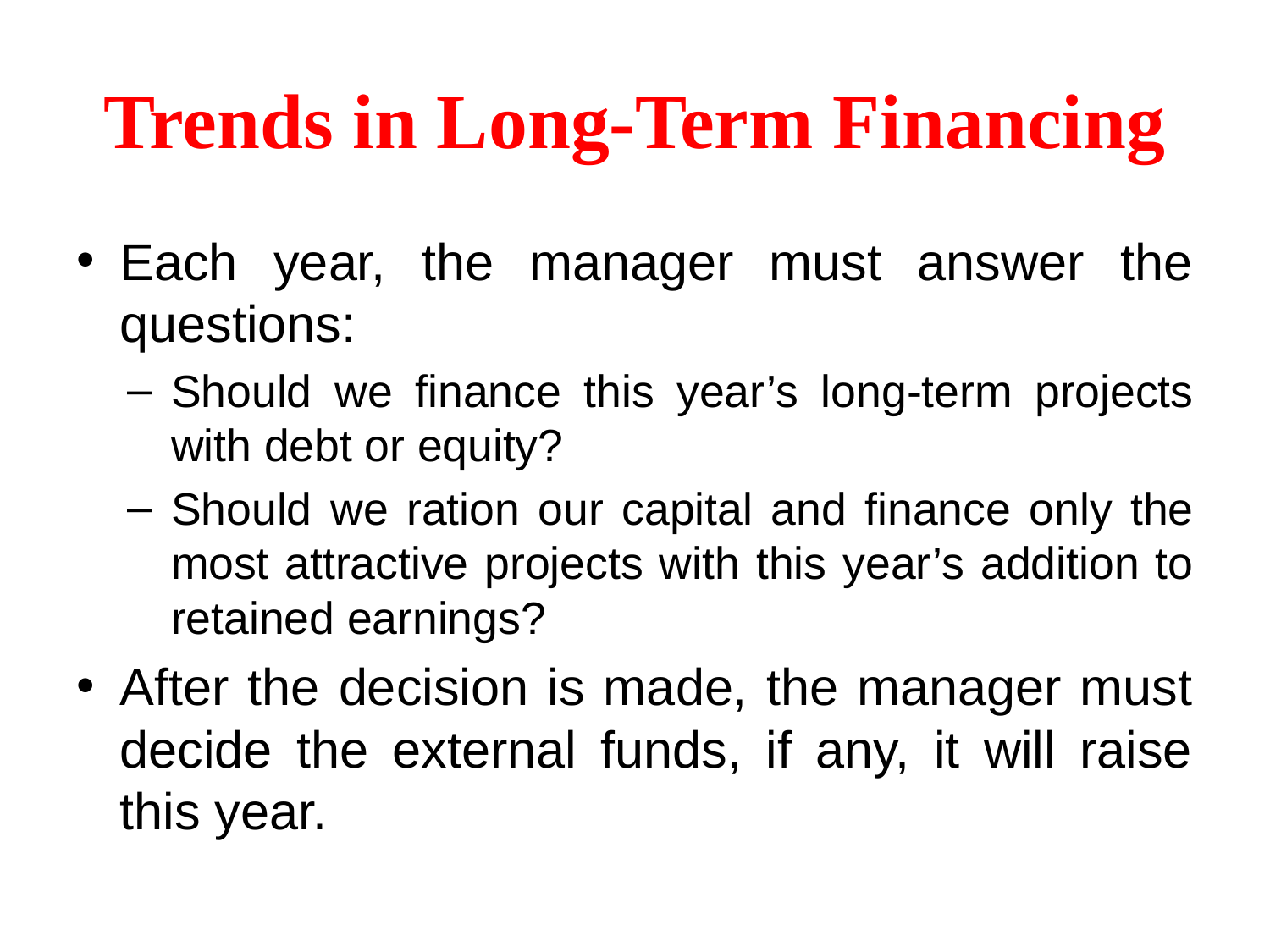

# Trends in Long-Term Financing
Each year, the manager must answer the questions:
Should we finance this year’s long-term projects with debt or equity?
Should we ration our capital and finance only the most attractive projects with this year’s addition to retained earnings?
After the decision is made, the manager must decide the external funds, if any, it will raise this year.